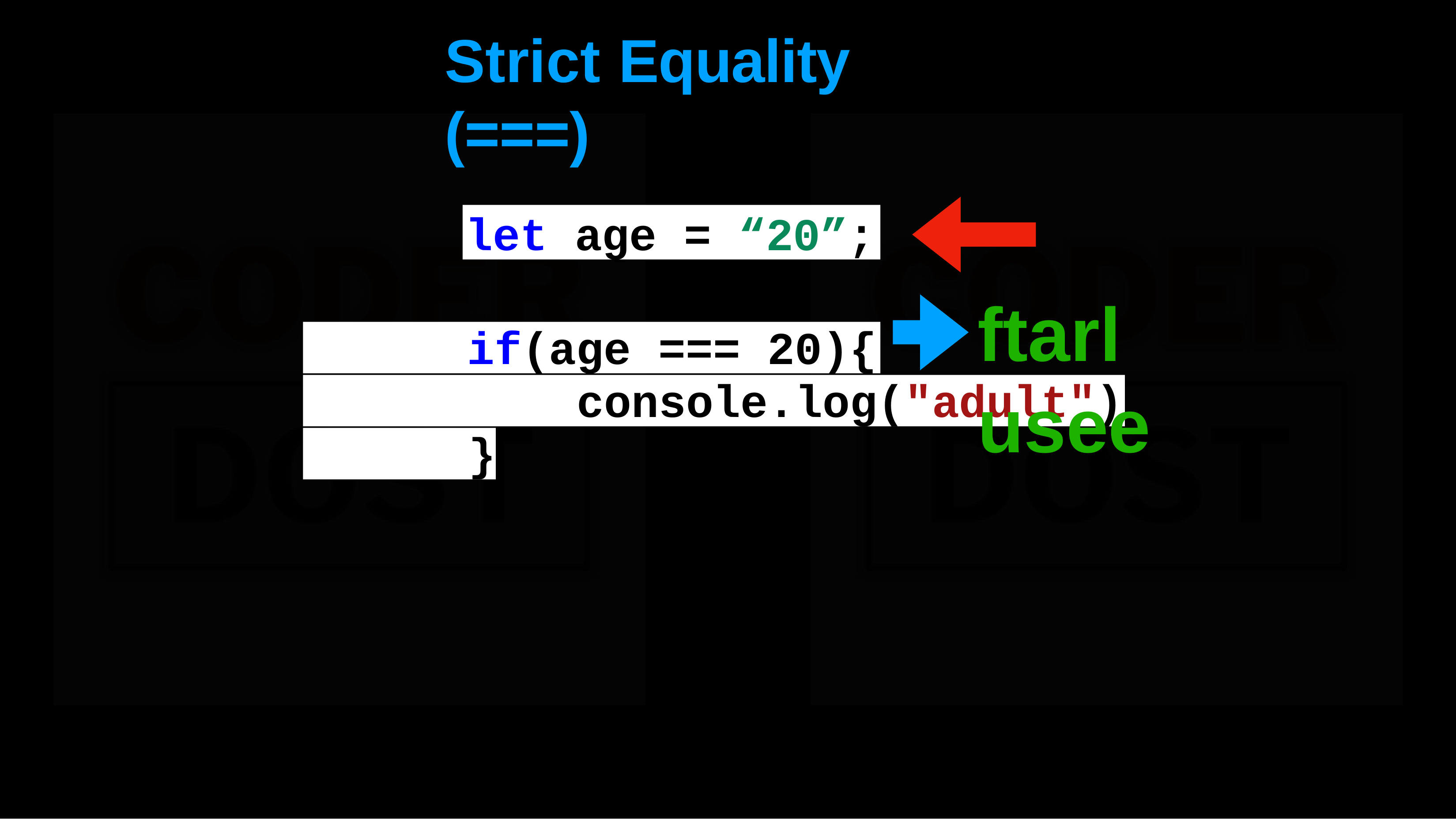

# Strict	Equality	(===)

let age = “20”;
var age = 20;
ftarlusee

if(age === 20){
console.log("adult")
}